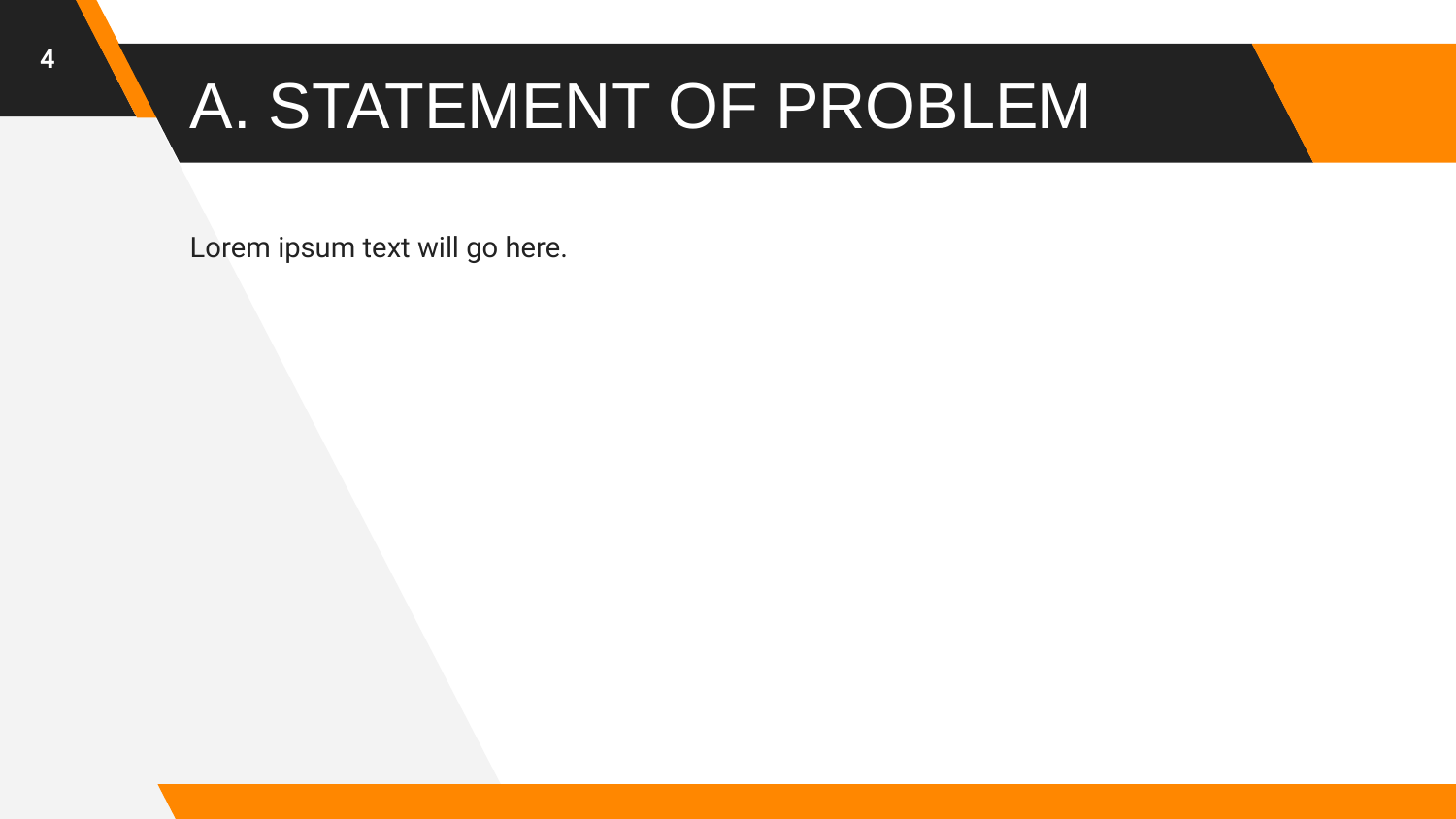

4
# A. STATEMENT OF PROBLEM
Lorem ipsum text will go here.